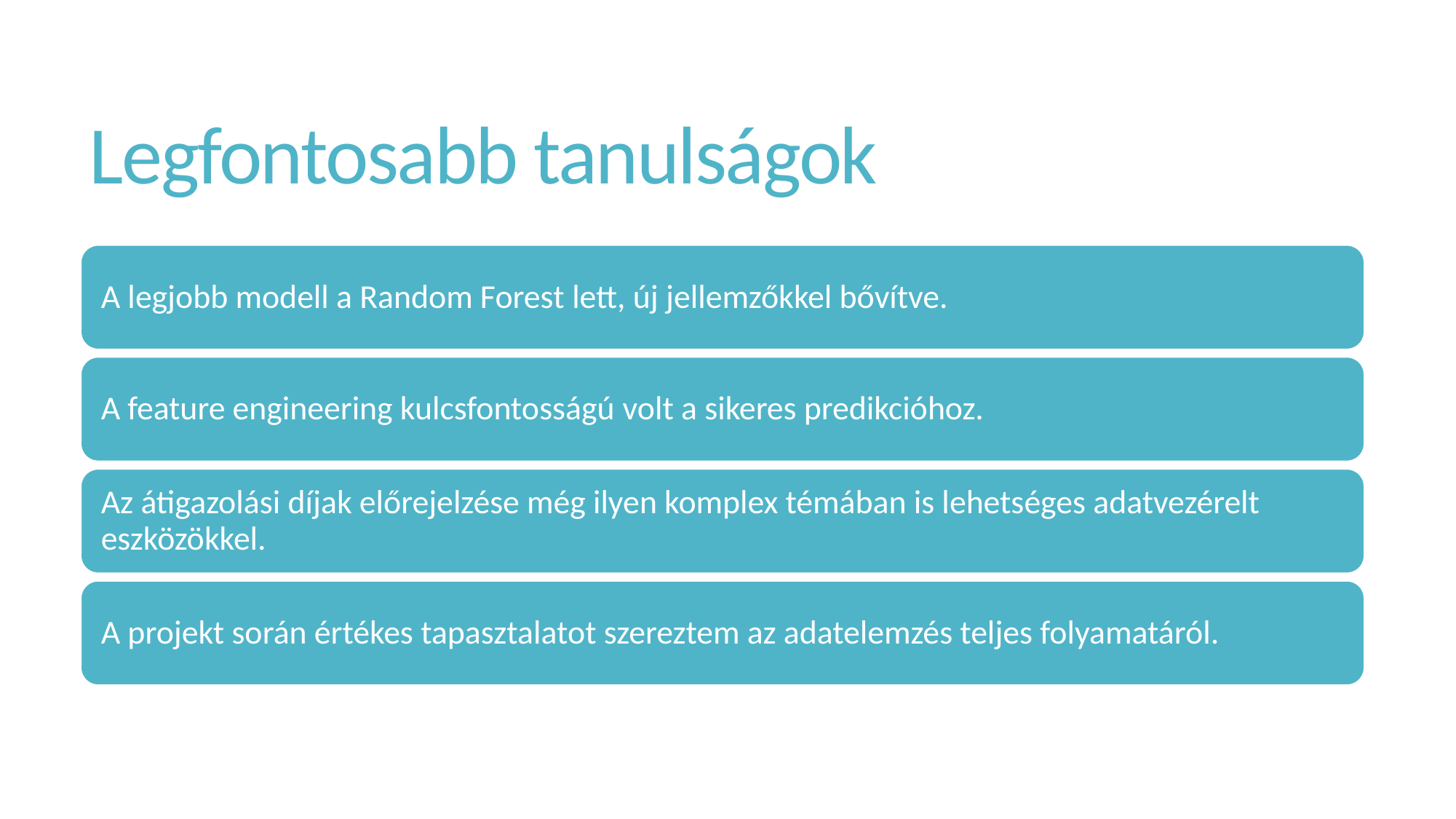

# Legfontosabb tanulságok
A legjobb modell a Random Forest lett, új jellemzőkkel bővítve.
A feature engineering kulcsfontosságú volt a sikeres predikcióhoz.
Az átigazolási díjak előrejelzése még ilyen komplex témában is lehetséges adatvezérelt eszközökkel.
A projekt során értékes tapasztalatot szereztem az adatelemzés teljes folyamatáról.